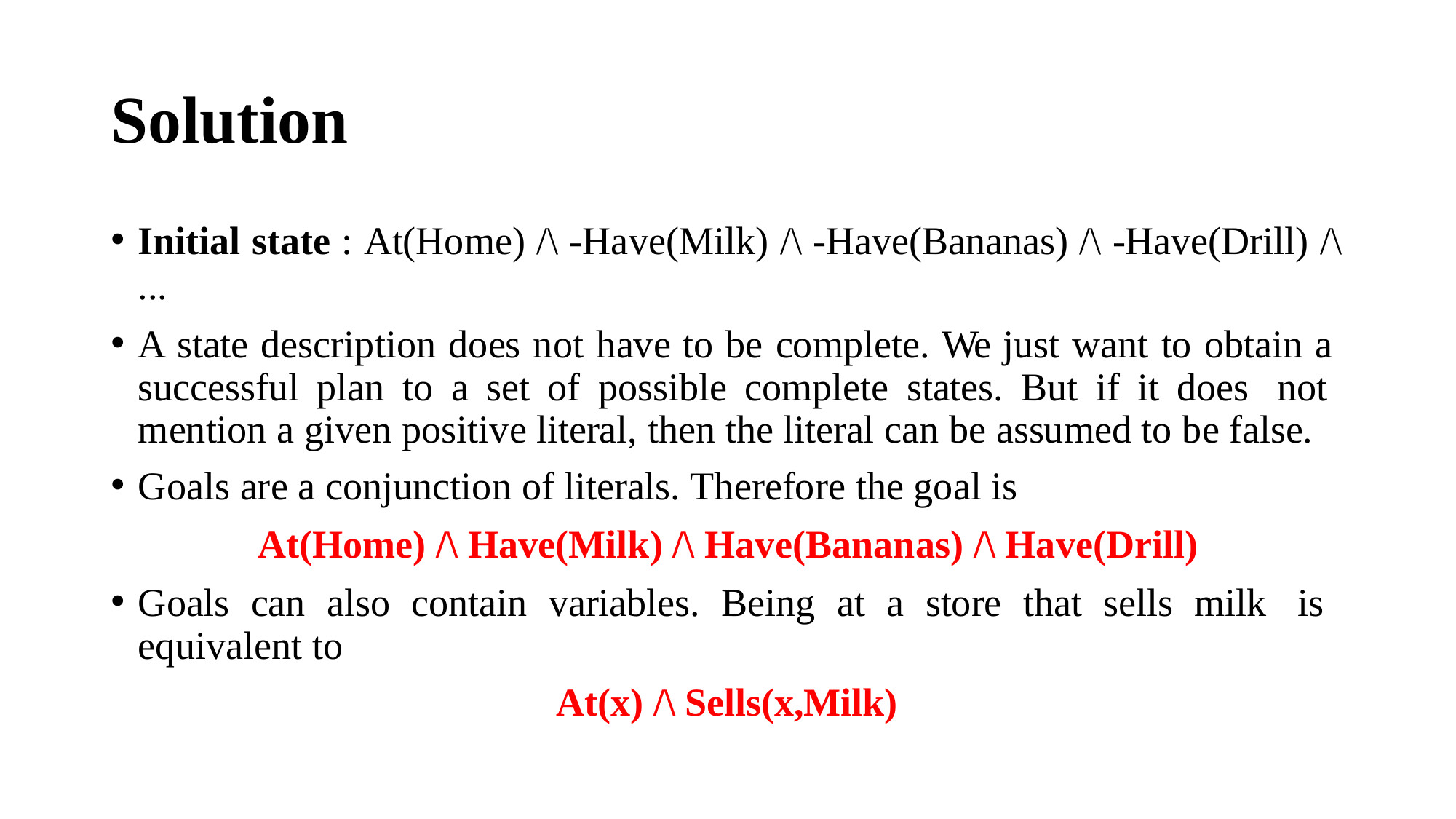

# Solution
Initial state : At(Home) /\ -Have(Milk) /\ -Have(Bananas) /\ -Have(Drill) /\
...
A state description does not have to be complete. We just want to obtain a  successful plan to a set of possible complete states. But if it does not  mention a given positive literal, then the literal can be assumed to be false.
Goals are a conjunction of literals. Therefore the goal is
At(Home) /\ Have(Milk) /\ Have(Bananas) /\ Have(Drill)
Goals can also contain variables. Being at a store that sells milk is  equivalent to
At(x) /\ Sells(x,Milk)